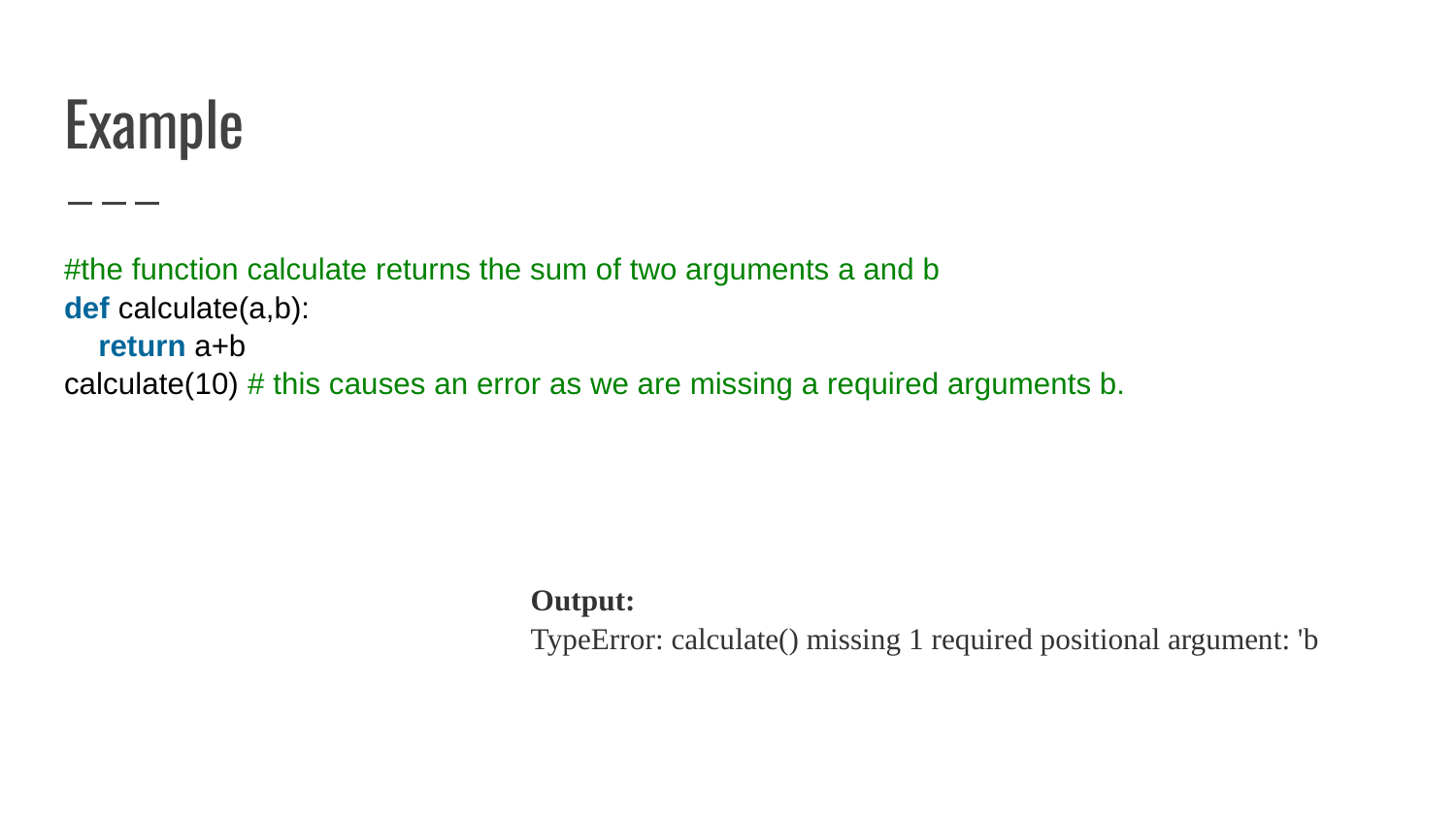

# Example
#the function calculate returns the sum of two arguments a and b
def calculate(a,b):
    return a+b
calculate(10) # this causes an error as we are missing a required arguments b.
Output:
TypeError: calculate() missing 1 required positional argument: 'b